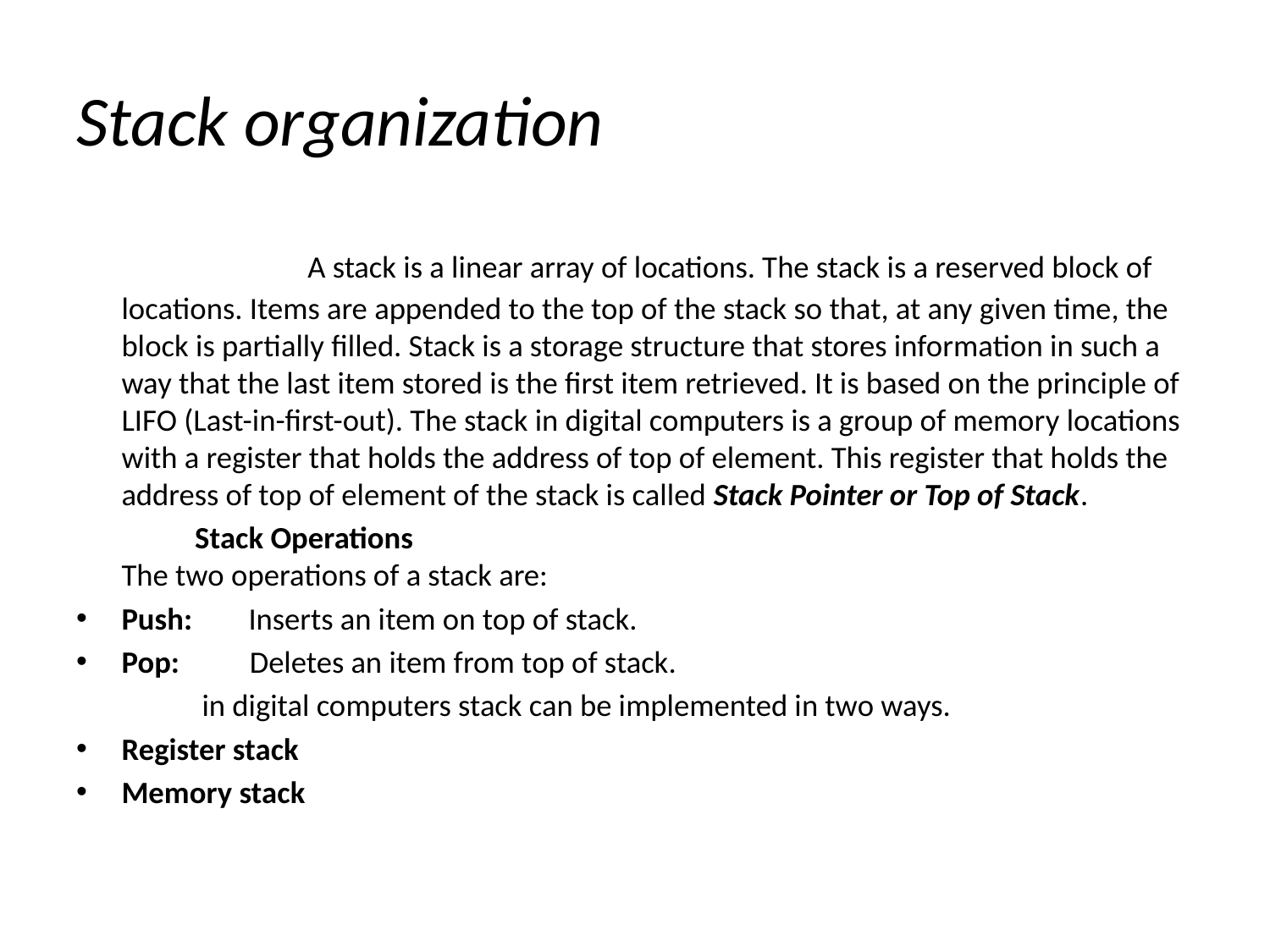

# Stack organization
                     A stack is a linear array of locations. The stack is a reserved block of locations. Items are appended to the top of the stack so that, at any given time, the block is partially filled. Stack is a storage structure that stores information in such a way that the last item stored is the first item retrieved. It is based on the principle of LIFO (Last-in-first-out). The stack in digital computers is a group of memory locations with a register that holds the address of top of element. This register that holds the address of top of element of the stack is called Stack Pointer or Top of Stack.
                 Stack Operations
The two operations of a stack are:
Push:        Inserts an item on top of stack.
Pop:          Deletes an item from top of stack.
                  in digital computers stack can be implemented in two ways.
Register stack
Memory stack